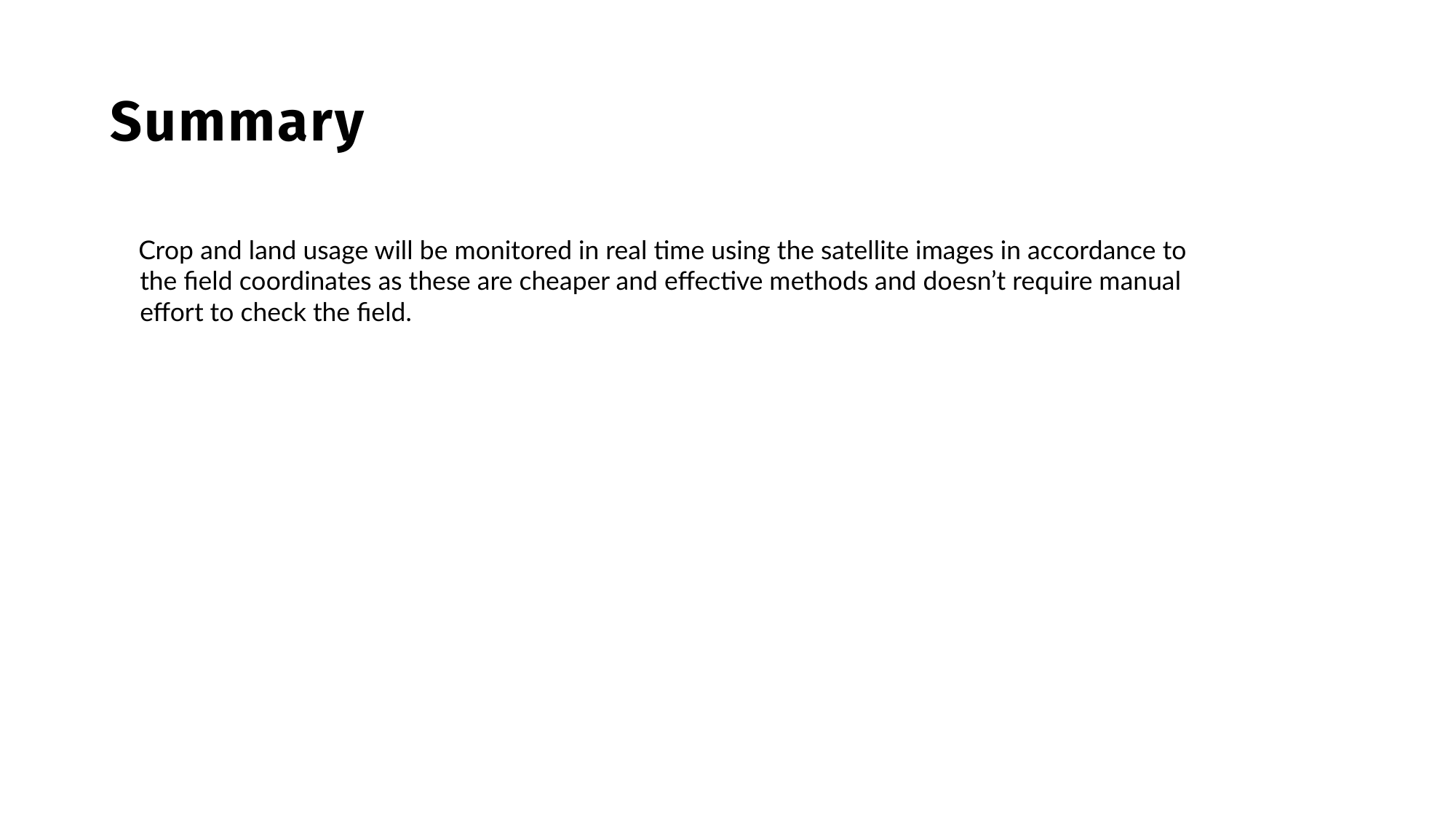

# Summary
     Crop and land usage will be monitored in real time using the satellite images in accordance to the field coordinates as these are cheaper and effective methods and doesn’t require manual effort to check the field.